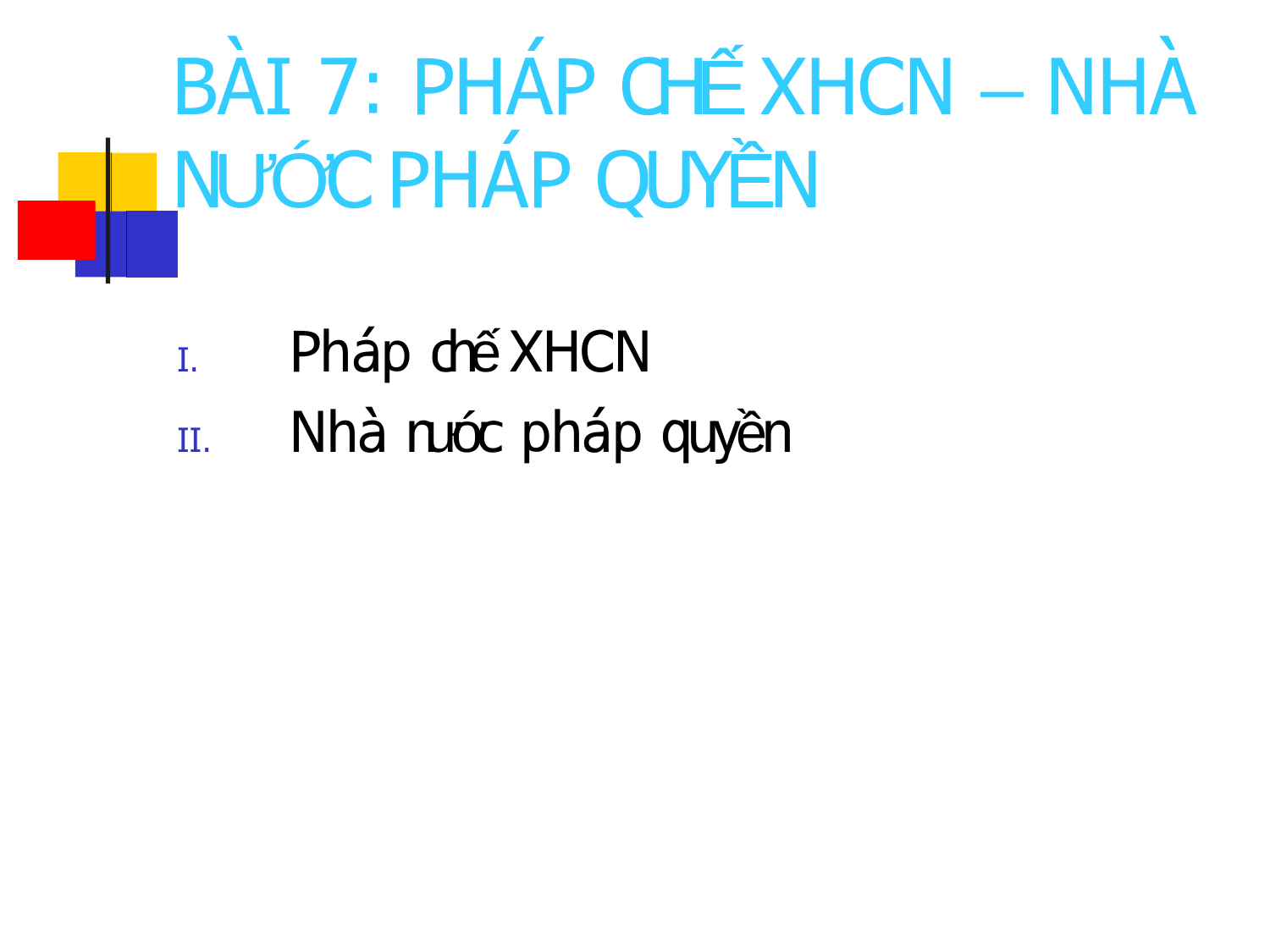

# BÀI 7: PHÁP CHẾ XHCN – NHÀ  NƯỚC PHÁP QUYỀN
Pháp chế XHCN
Nhà nước pháp quyền